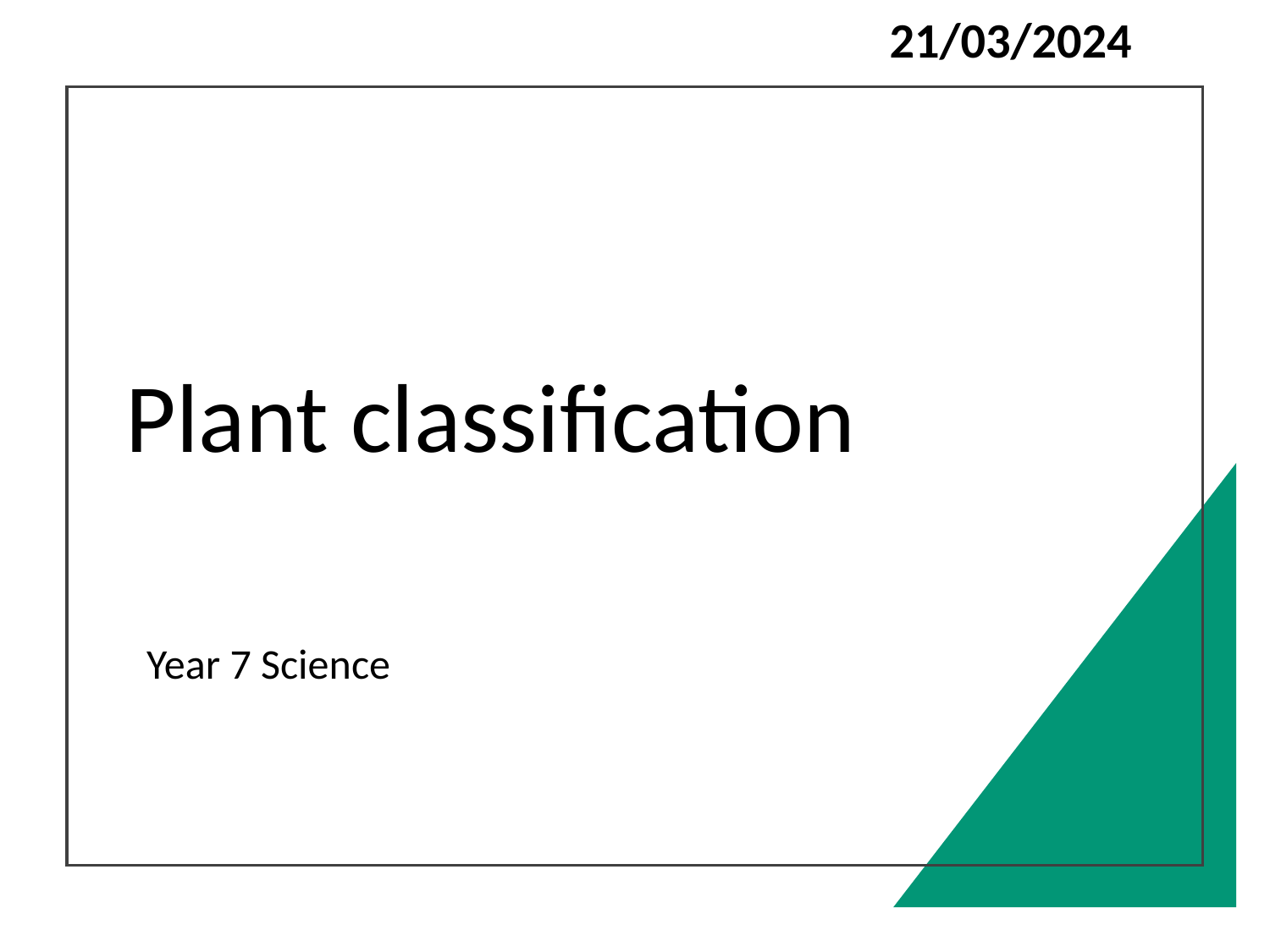

21/03/2024

# Plant classification

Year 7 Science